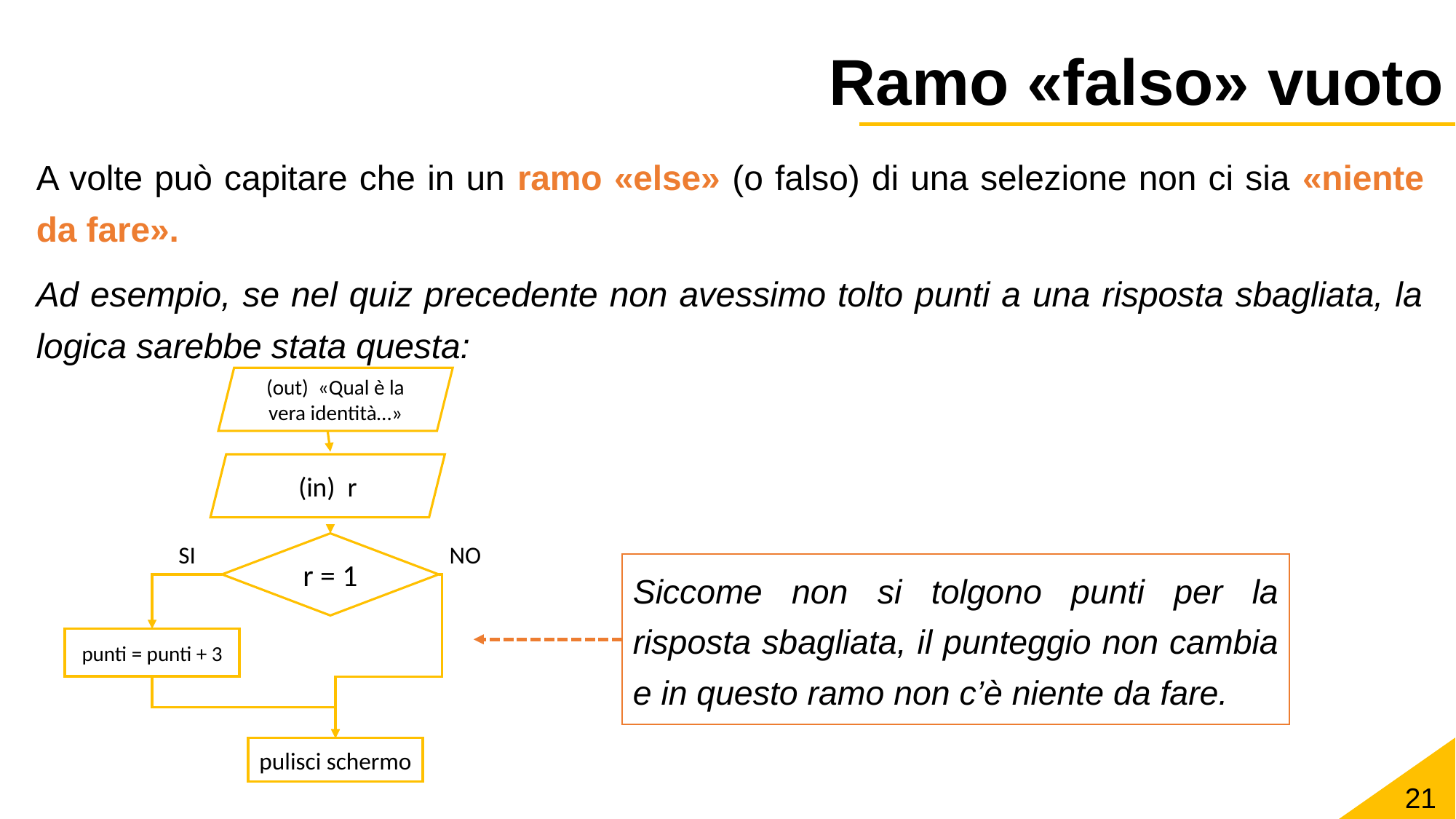

# Ramo «falso» vuoto
A volte può capitare che in un ramo «else» (o falso) di una selezione non ci sia «niente da fare».
Ad esempio, se nel quiz precedente non avessimo tolto punti a una risposta sbagliata, la logica sarebbe stata questa:

(out)  «Qual è la vera identità…»
(in)  r
r = 1
SI
NO
Siccome non si tolgono punti per la risposta sbagliata, il punteggio non cambia e in questo ramo non c’è niente da fare.
punti = punti + 3
pulisci schermo
21